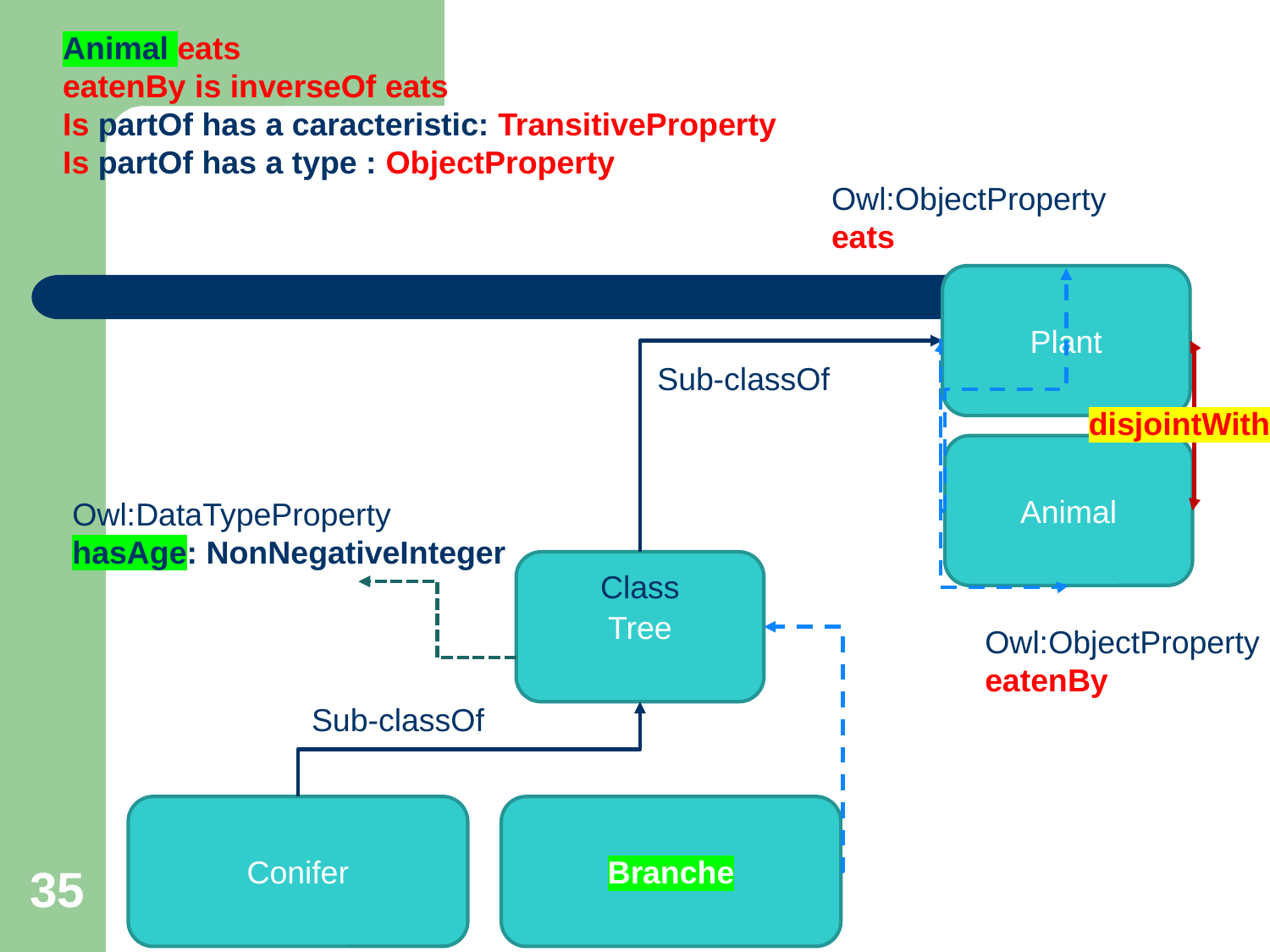

Animal eats
eatenBy is inverseOf eats
Is partOf has a caracteristic: TransitiveProperty
Is partOf has a type : ObjectProperty

Owl:ObjectProperty
eats
Plant
Sub-classOf
disjointWith
Animal
Owl:DataTypeProperty
hasAge: NonNegativeInteger
Tree
Class
Owl:ObjectProperty
eatenBy
Sub-classOf
Conifer
Βranche
35
Chapter 4
A Semantic Web Primer